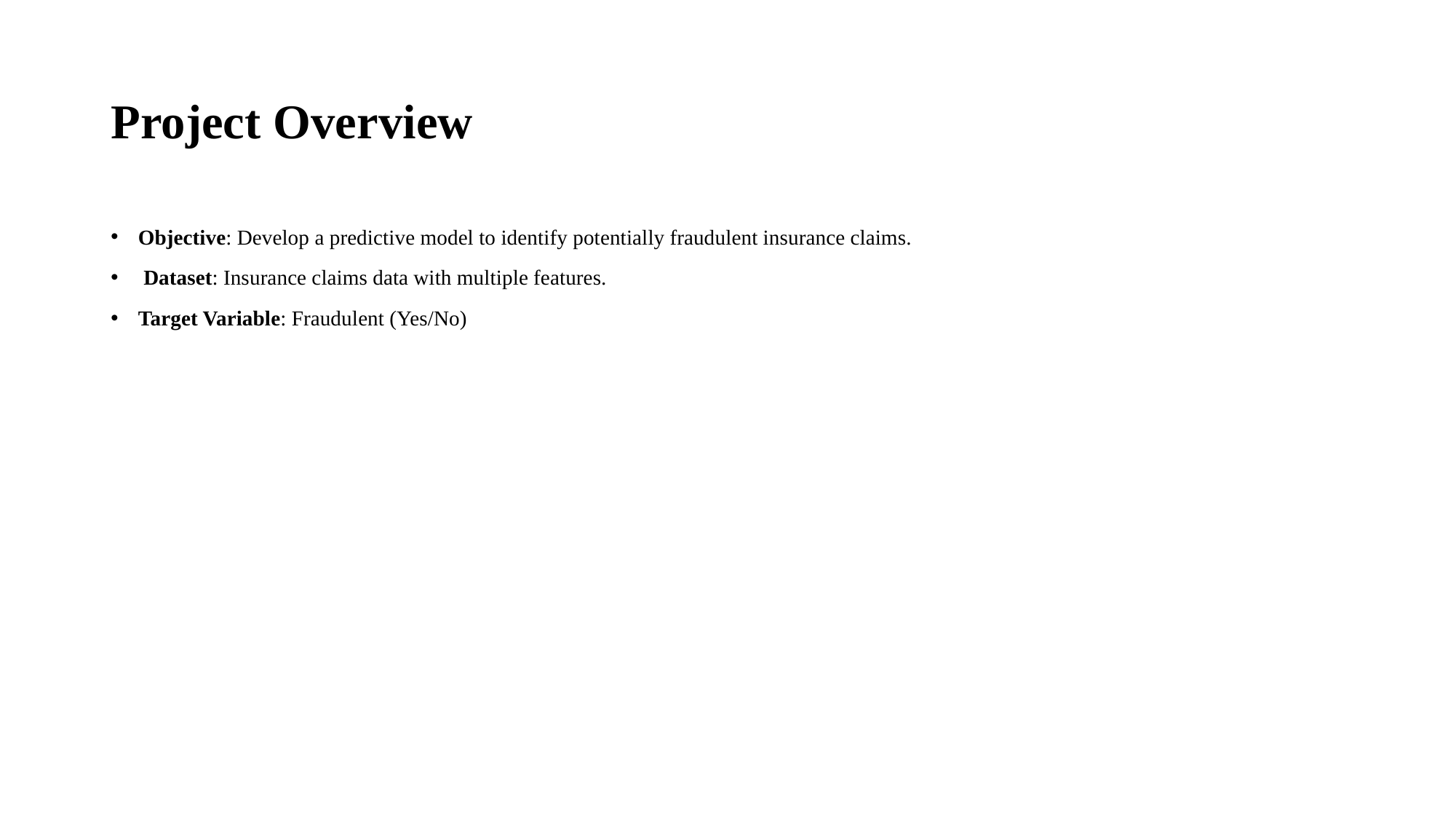

# Project Overview
Objective: Develop a predictive model to identify potentially fraudulent insurance claims.
 Dataset: Insurance claims data with multiple features.
Target Variable: Fraudulent (Yes/No)